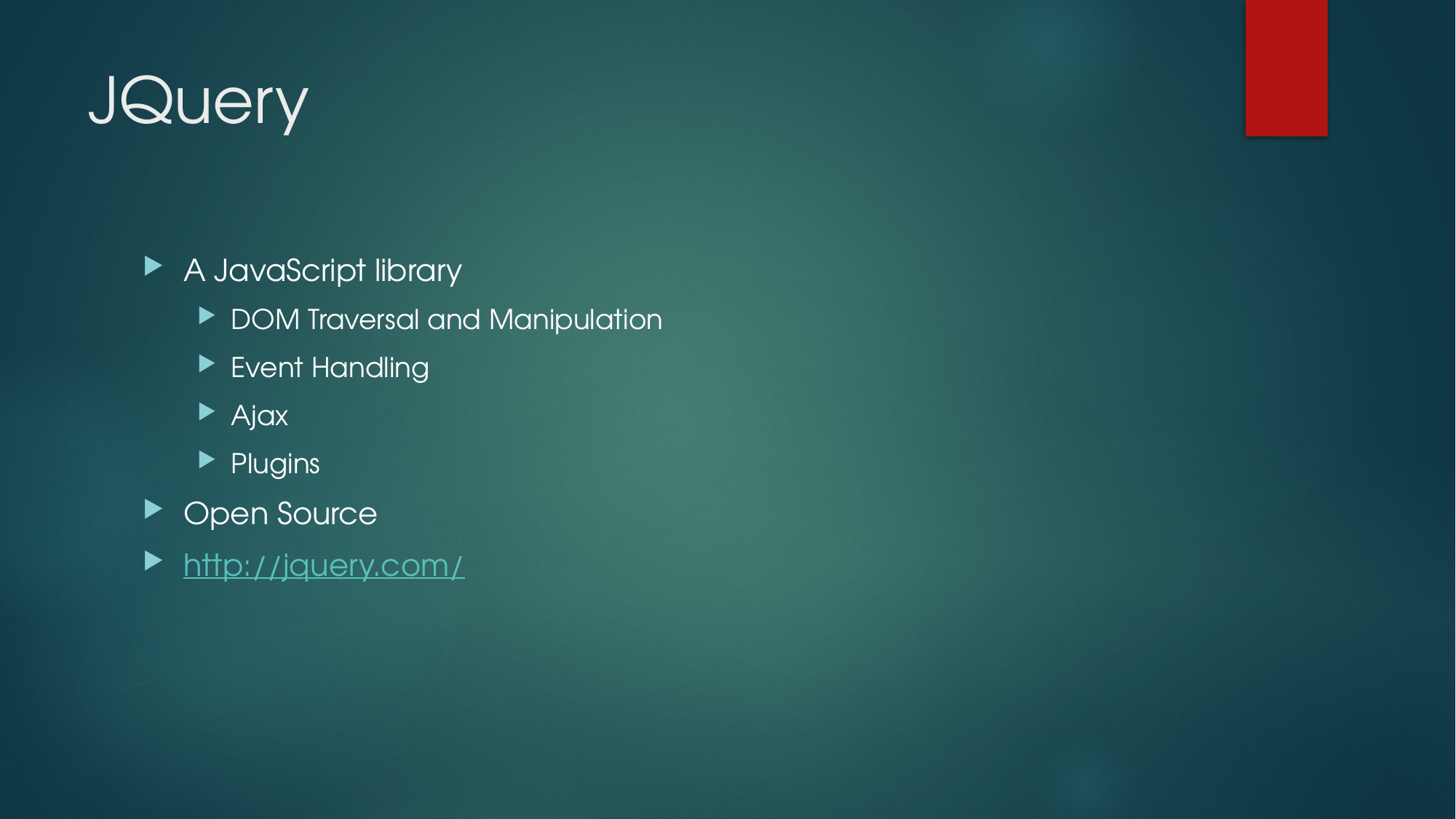

# JQuery
A JavaScript library
DOM Traversal and Manipulation
Event Handling
Ajax
Plugins
Open Source
http://jquery.com/